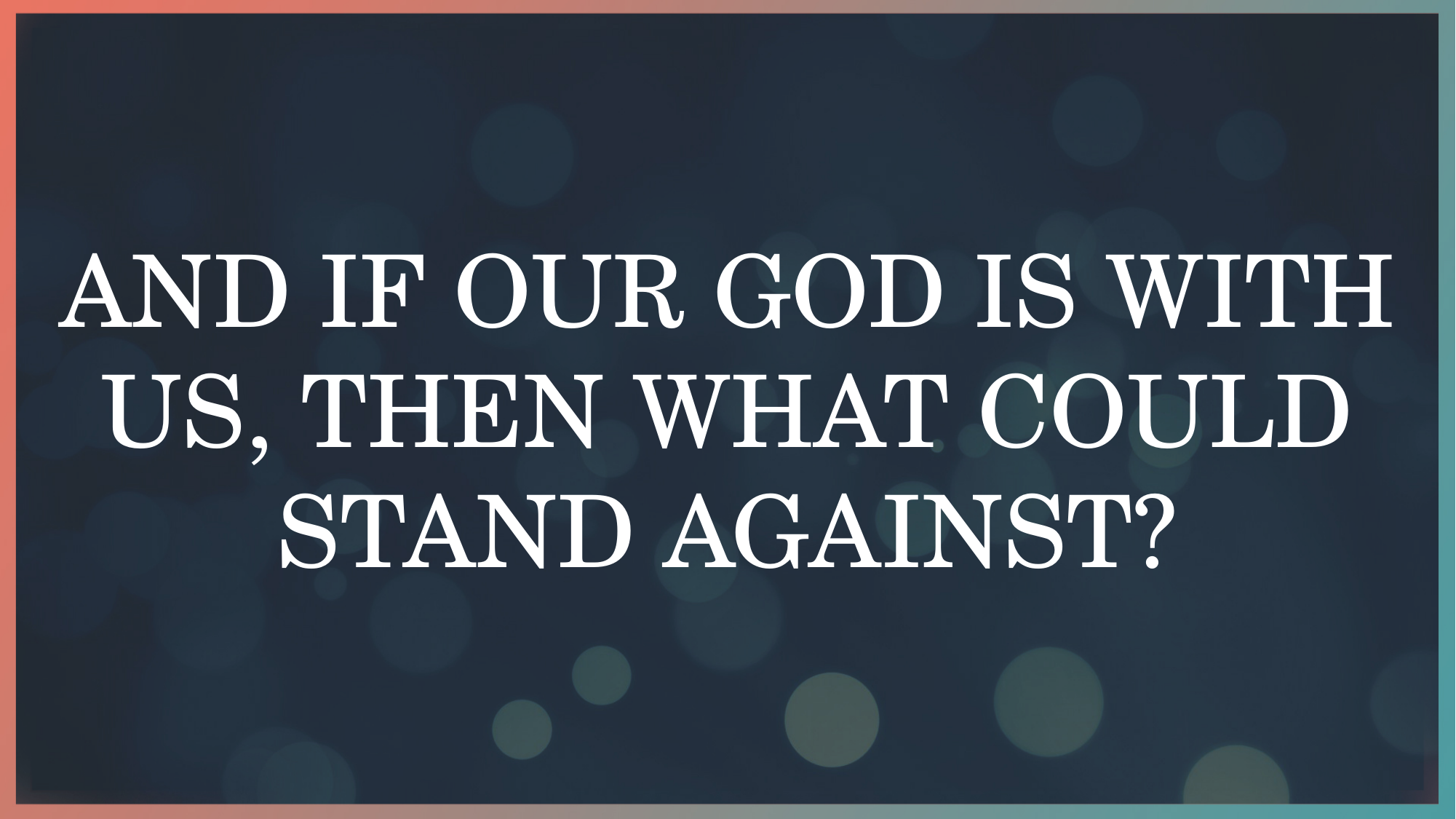

AND IF OUR GOD IS WITH US, THEN WHAT COULD STAND AGAINST?